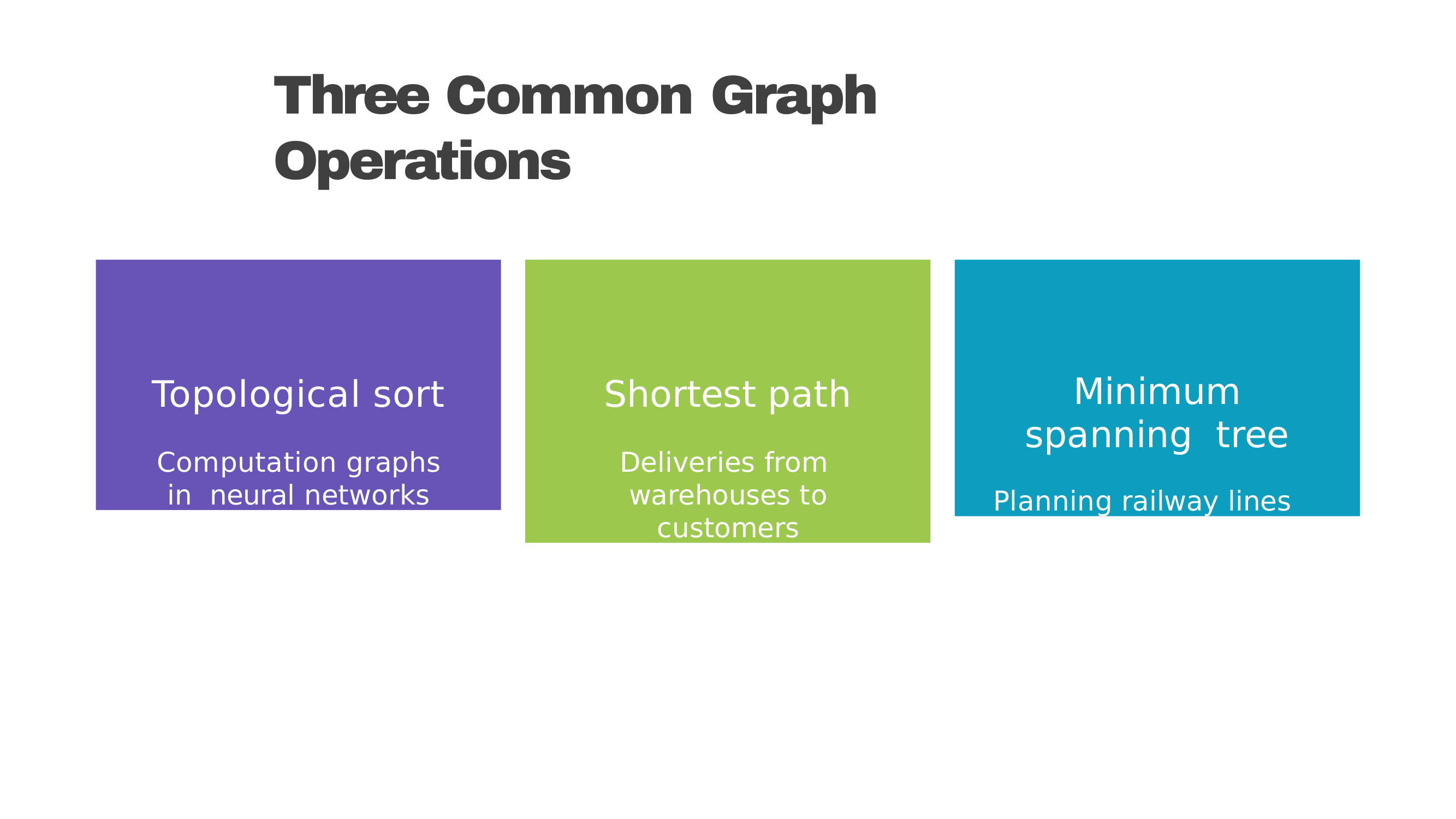

# Three Common Graph Operations

Topological sort
Computation graphs in  neural networks

Shortest path
Deliveries from  warehouses to customers

Minimum spanning  tree
Planning railway lines